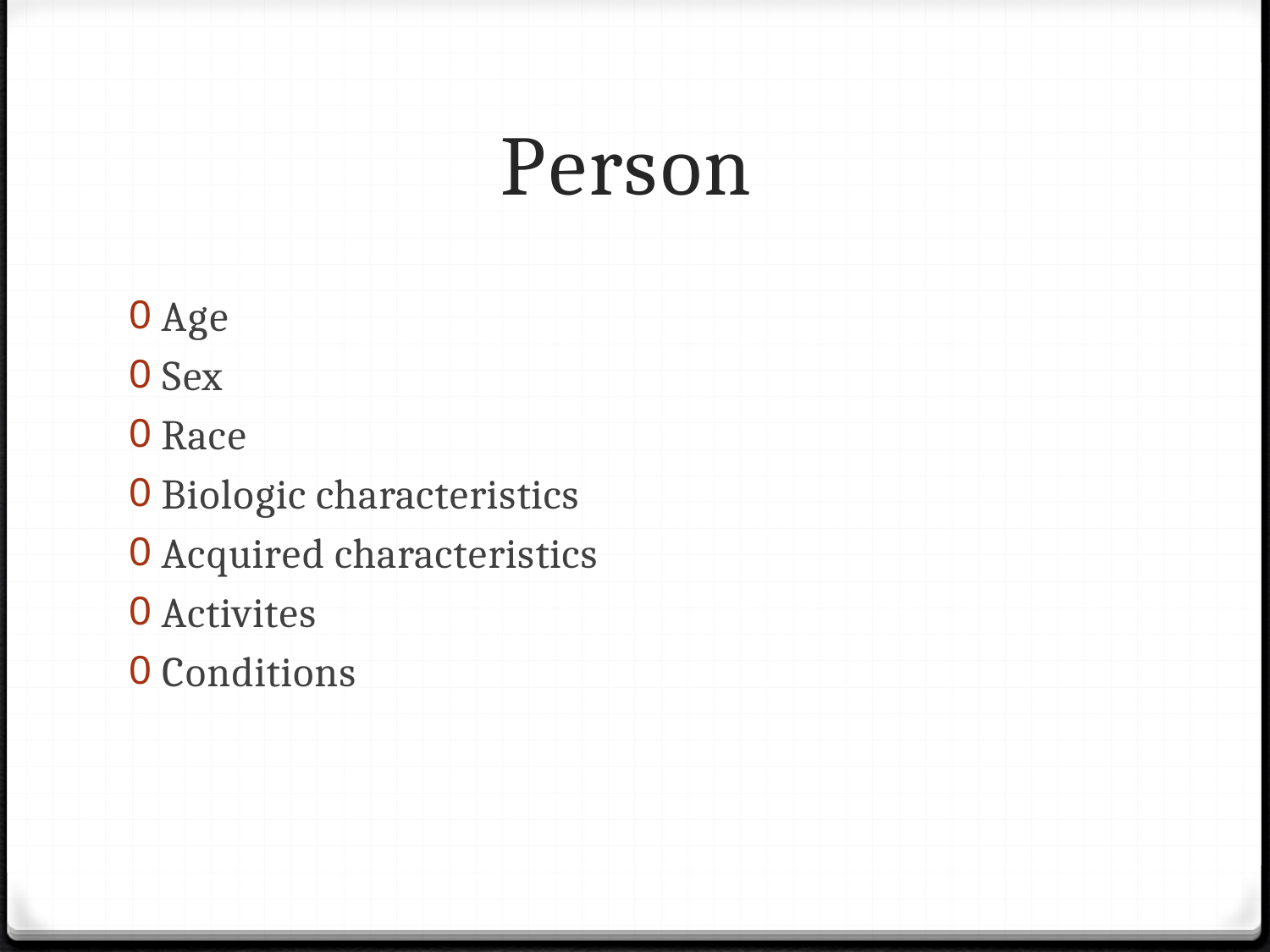

# Person
Age
Sex
Race
Biologic characteristics
Acquired characteristics
Activites
Conditions